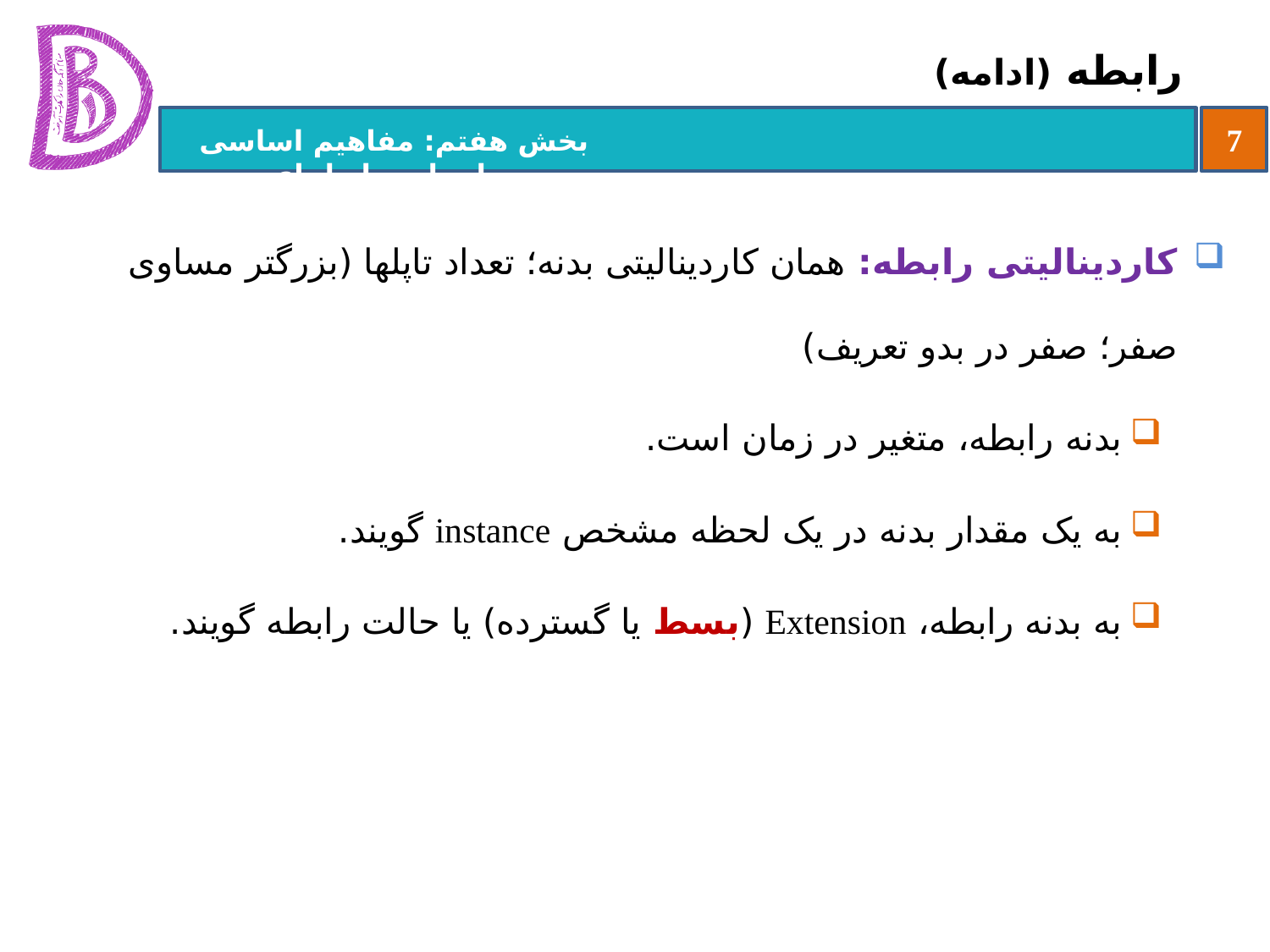

# رابطه (ادامه)
کاردینالیتی رابطه: همان کاردینالیتی بدنه؛ تعداد تاپل‏ها (بزرگتر مساوی صفر؛ صفر در بدو تعریف)
بدنه رابطه، متغیر در زمان است.
به یک مقدار بدنه در یک لحظه مشخص instance گویند.
به بدنه رابطه، Extension (بسط یا گسترده) یا حالت رابطه گویند.